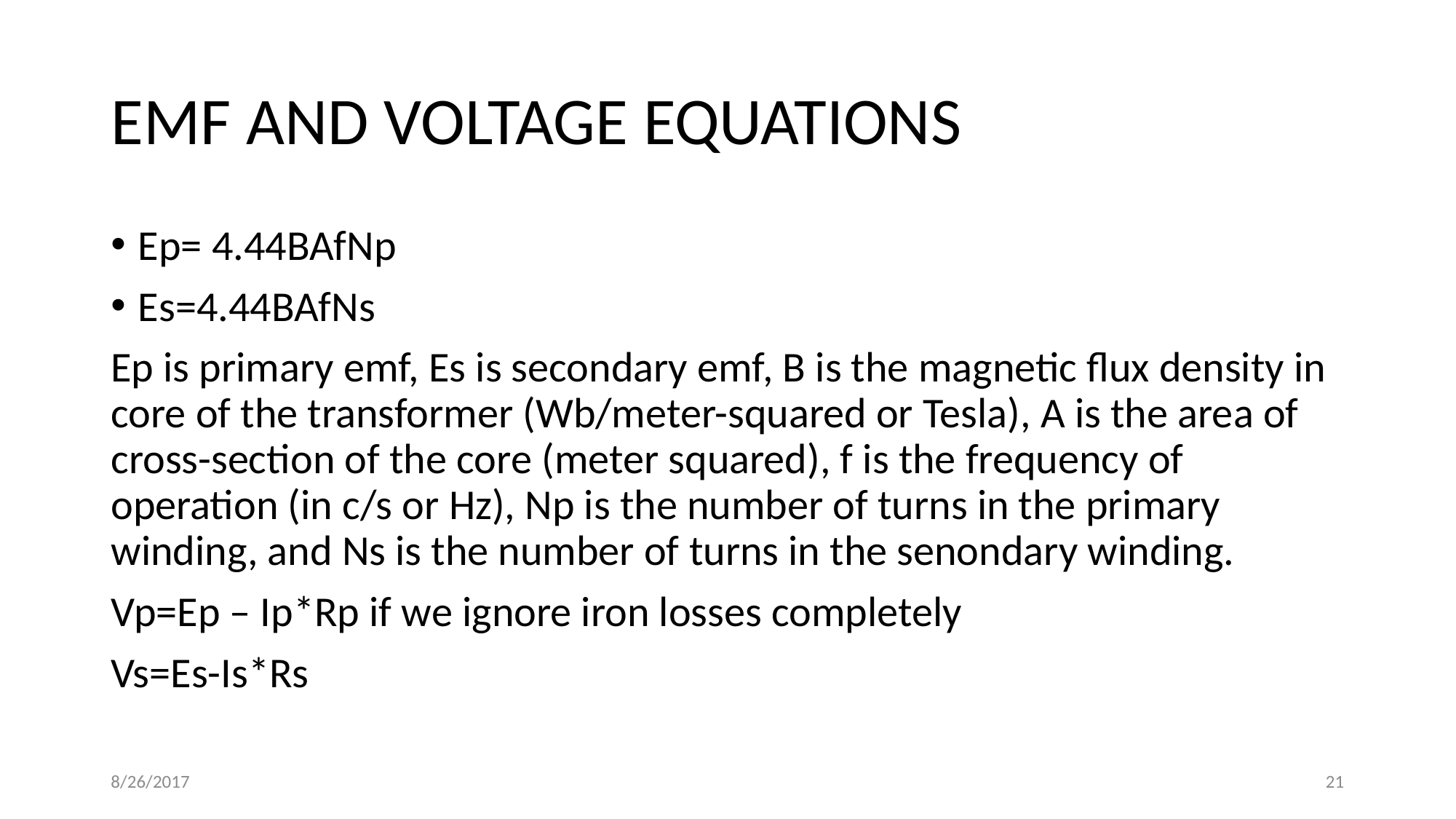

# EMF AND VOLTAGE EQUATIONS
Ep= 4.44BAfNp
Es=4.44BAfNs
Ep is primary emf, Es is secondary emf, B is the magnetic flux density in core of the transformer (Wb/meter-squared or Tesla), A is the area of cross-section of the core (meter squared), f is the frequency of operation (in c/s or Hz), Np is the number of turns in the primary winding, and Ns is the number of turns in the senondary winding.
Vp=Ep – Ip*Rp if we ignore iron losses completely
Vs=Es-Is*Rs
8/26/2017
21